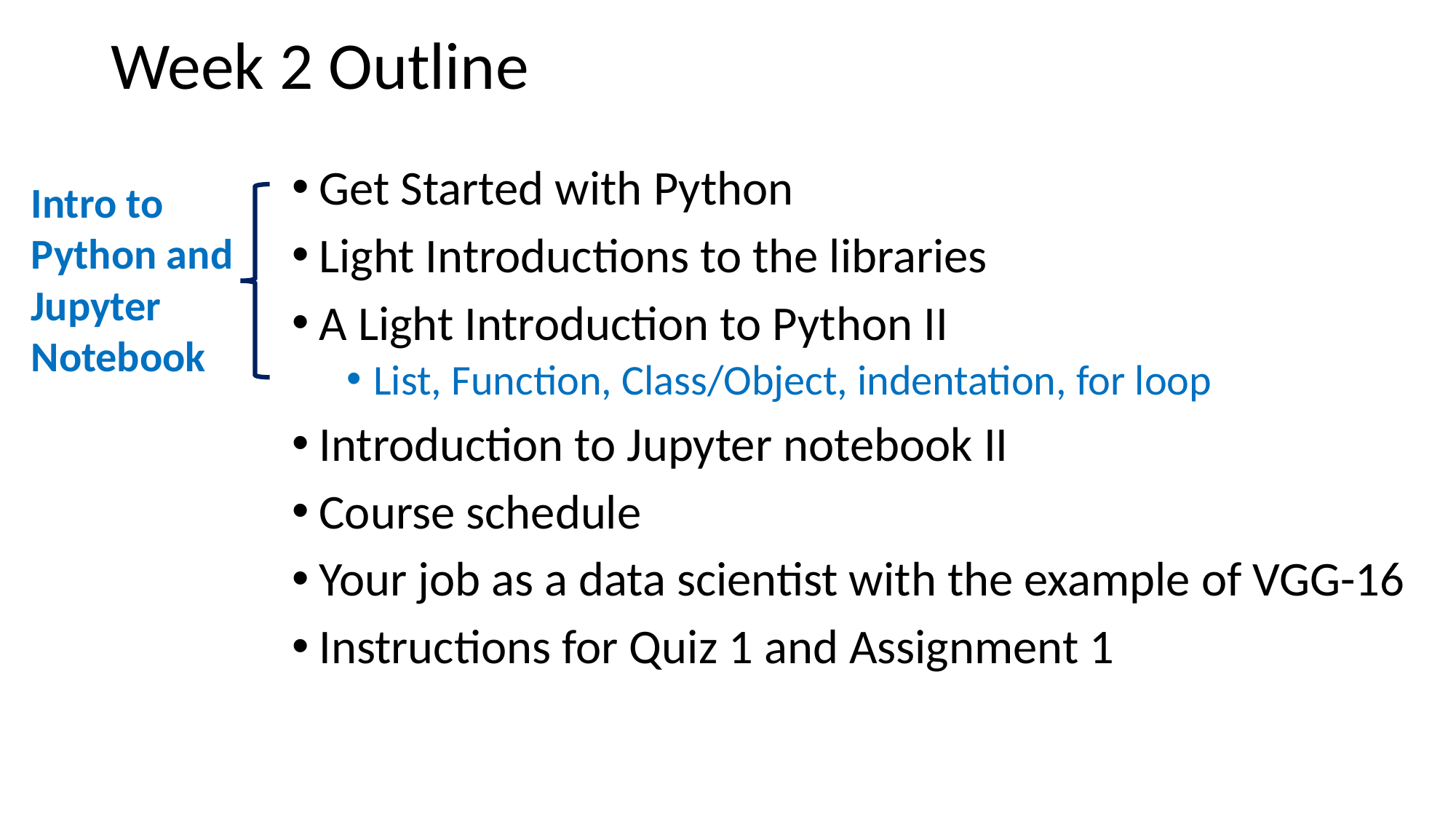

# Week 2 Outline
Get Started with Python
Light Introductions to the libraries
A Light Introduction to Python II
List, Function, Class/Object, indentation, for loop
Introduction to Jupyter notebook II
Course schedule
Your job as a data scientist with the example of VGG-16
Instructions for Quiz 1 and Assignment 1
Intro to Python and Jupyter Notebook